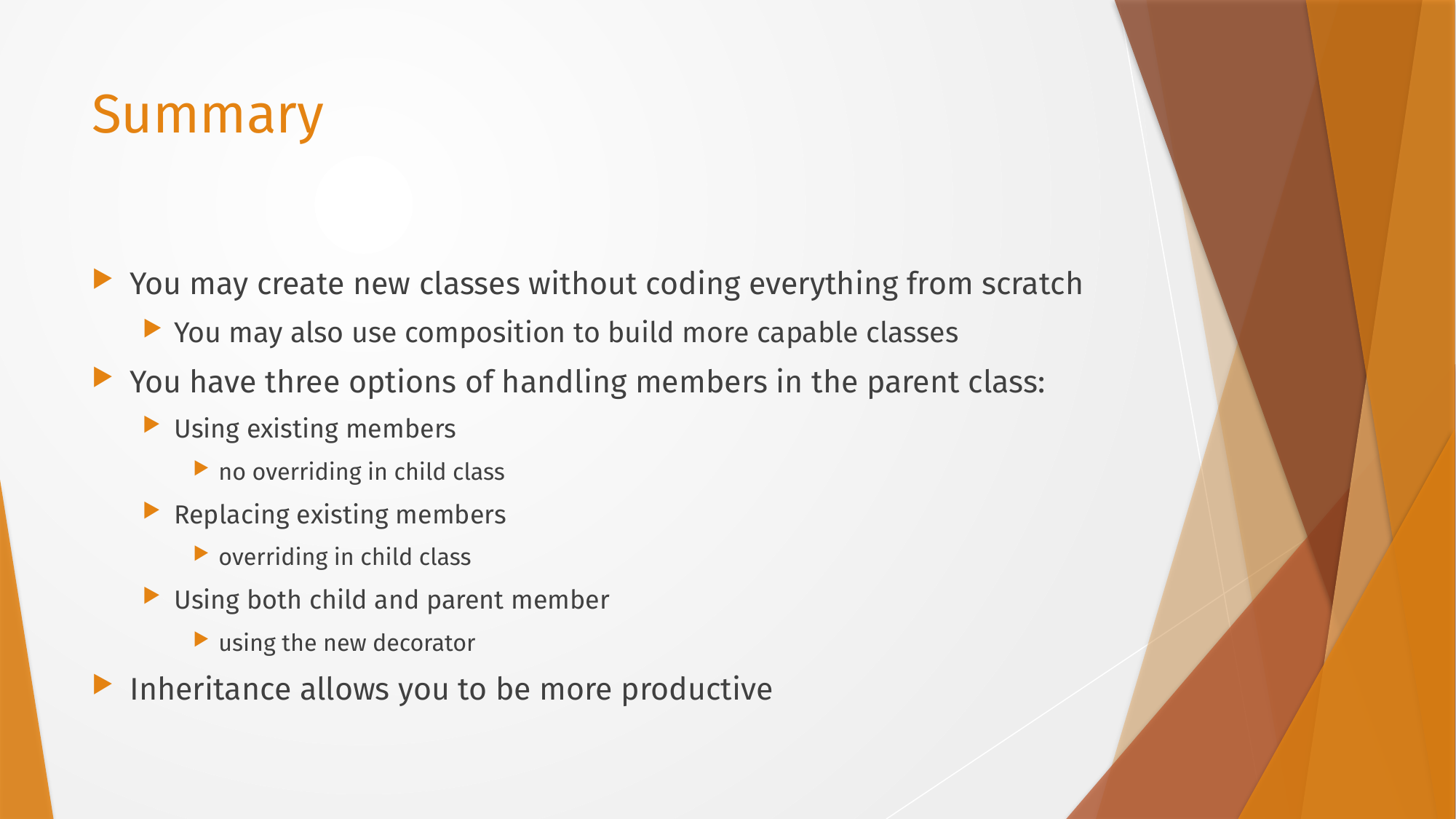

# Summary
You may create new classes without coding everything from scratch
You may also use composition to build more capable classes
You have three options of handling members in the parent class:
Using existing members
no overriding in child class
Replacing existing members
overriding in child class
Using both child and parent member
using the new decorator
Inheritance allows you to be more productive